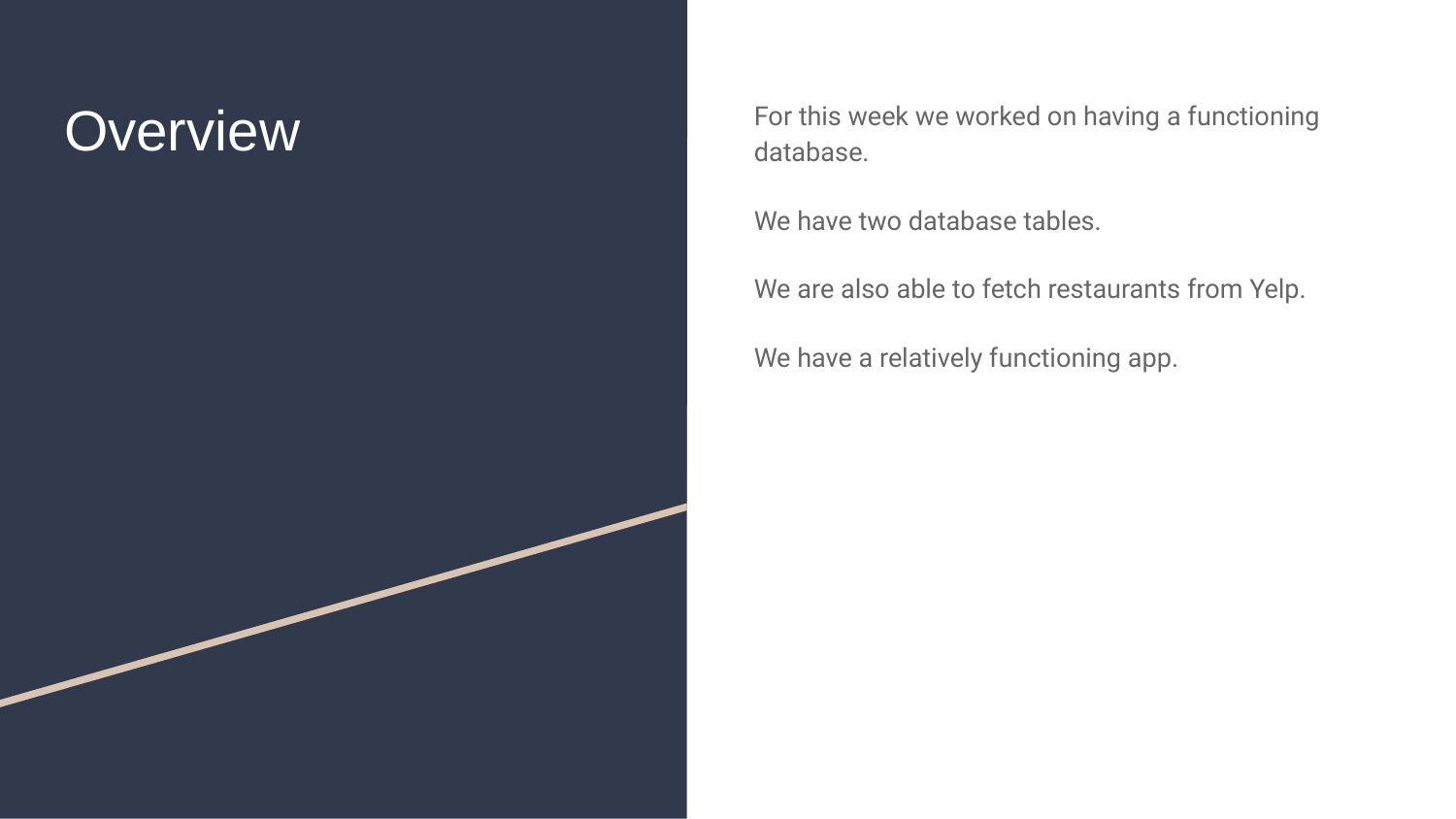

# Overview
For this week we worked on having a functioning database.
We have two database tables.
We are also able to fetch restaurants from Yelp.
We have a relatively functioning app.